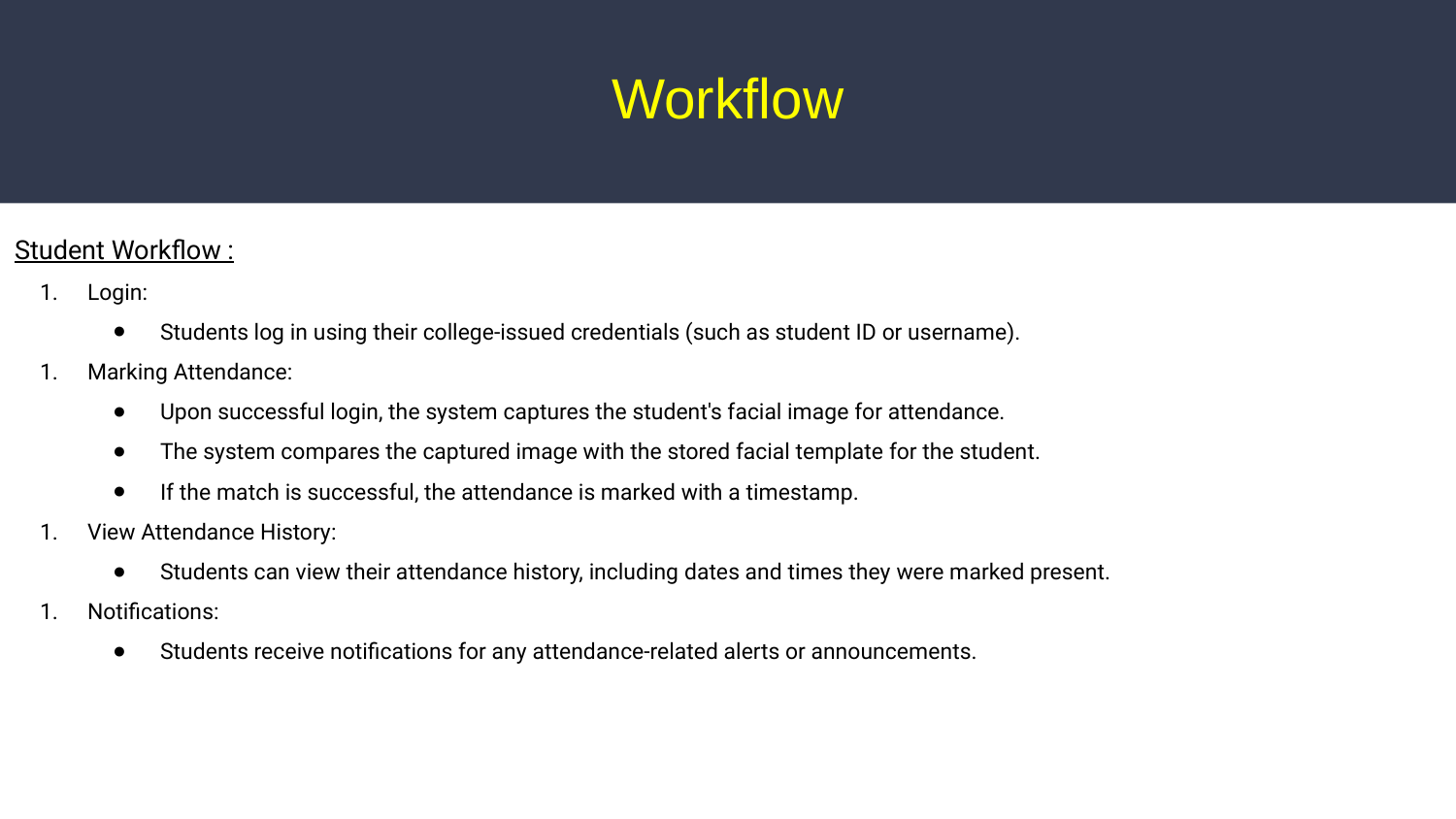

# Workflow
Student Workflow :
Login:
Students log in using their college-issued credentials (such as student ID or username).
Marking Attendance:
Upon successful login, the system captures the student's facial image for attendance.
The system compares the captured image with the stored facial template for the student.
If the match is successful, the attendance is marked with a timestamp.
View Attendance History:
Students can view their attendance history, including dates and times they were marked present.
Notifications:
Students receive notifications for any attendance-related alerts or announcements.